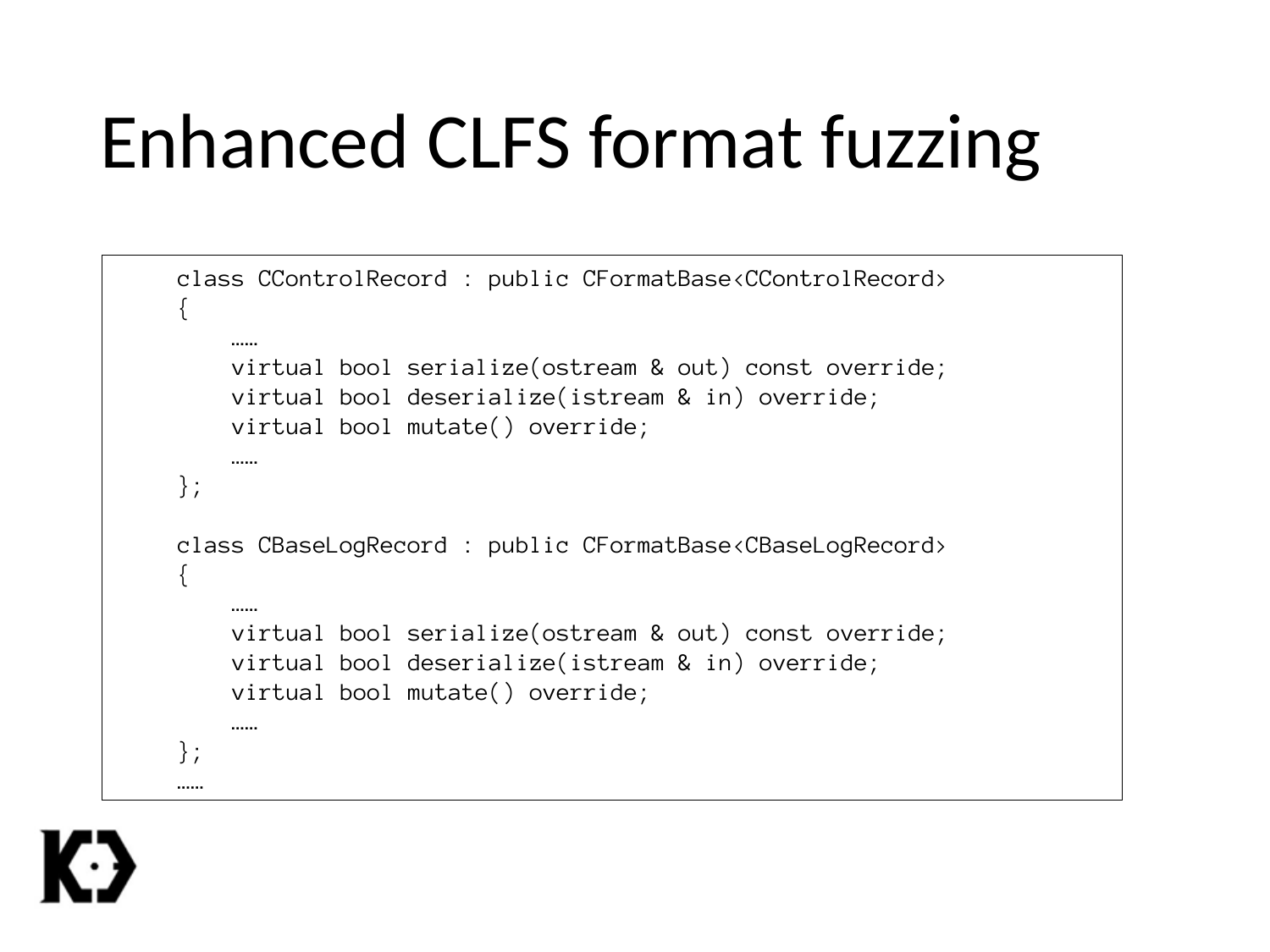

# Enhanced CLFS format fuzzing
class CControlRecord : public CFormatBase<CControlRecord>
{
    ……
    virtual bool serialize(ostream & out) const override;
    virtual bool deserialize(istream & in) override;
    virtual bool mutate() override;
    ……
};

class CBaseLogRecord : public CFormatBase<CBaseLogRecord>
{
    ……
    virtual bool serialize(ostream & out) const override;
    virtual bool deserialize(istream & in) override;
    virtual bool mutate() override;
    ……
};
……